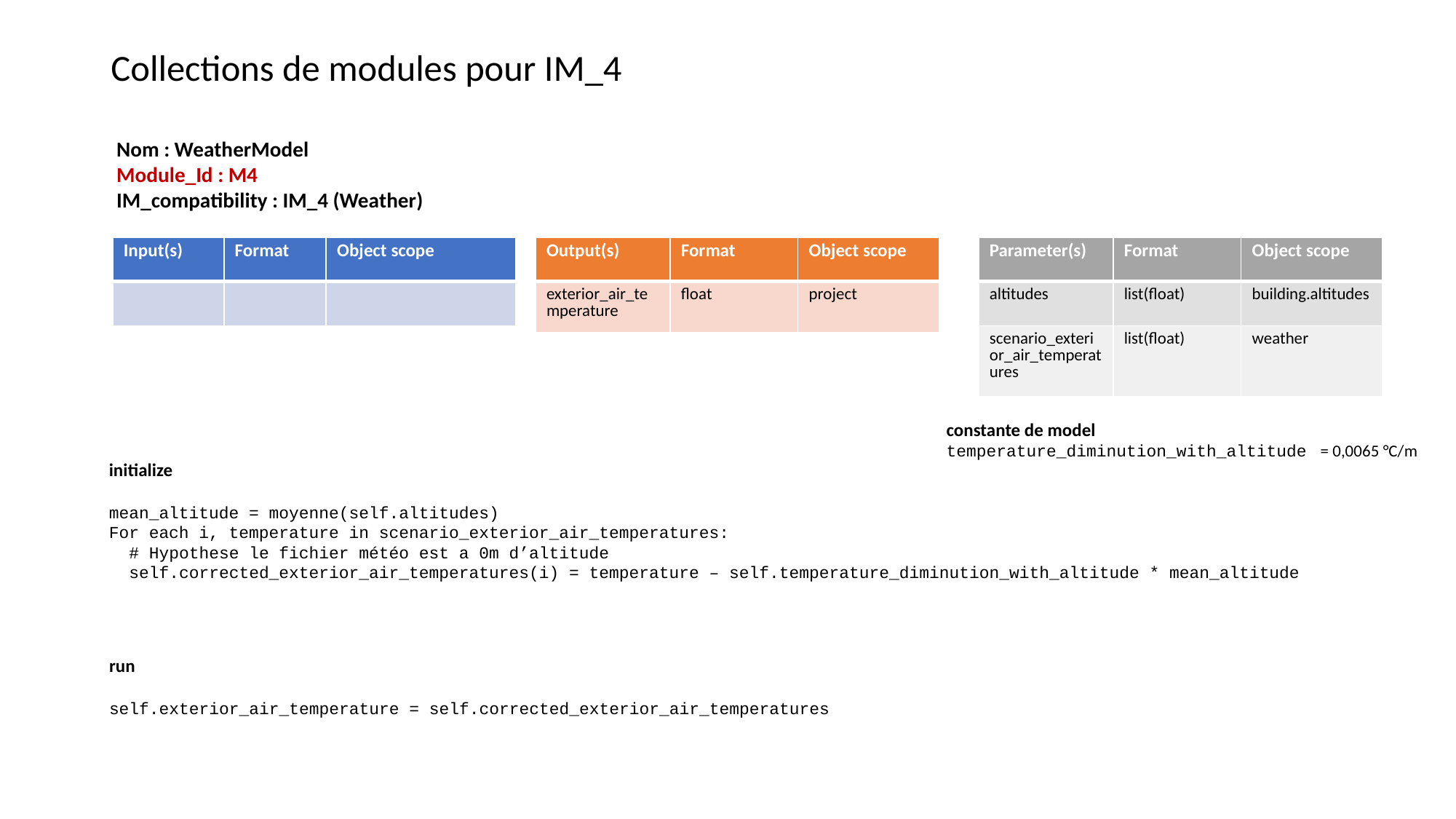

# Collections de modules pour IM_4
Nom : WeatherModel
Module_Id : M4
IM_compatibility : IM_4 (Weather)

| Input(s) | Format | Object scope |
| --- | --- | --- |
|  |  |  |
| Output(s) | Format | Object scope |
| --- | --- | --- |
| exterior\_air\_temperature | float | project |
| Parameter(s) | Format | Object scope |
| --- | --- | --- |
| altitudes | list(float) | building.altitudes |
| scenario\_exterior\_air\_temperatures | list(float) | weather |
constante de model
temperature_diminution_with_altitude  = 0,0065 °C/m
initialize

mean_altitude = moyenne(self.altitudes)
For each i, temperature in scenario_exterior_air_temperatures:
  # Hypothese le fichier météo est a 0m d’altitude
  self.corrected_exterior_air_temperatures(i) = temperature – self.temperature_diminution_with_altitude * mean_altitude

run

self.exterior_air_temperature = self.corrected_exterior_air_temperatures